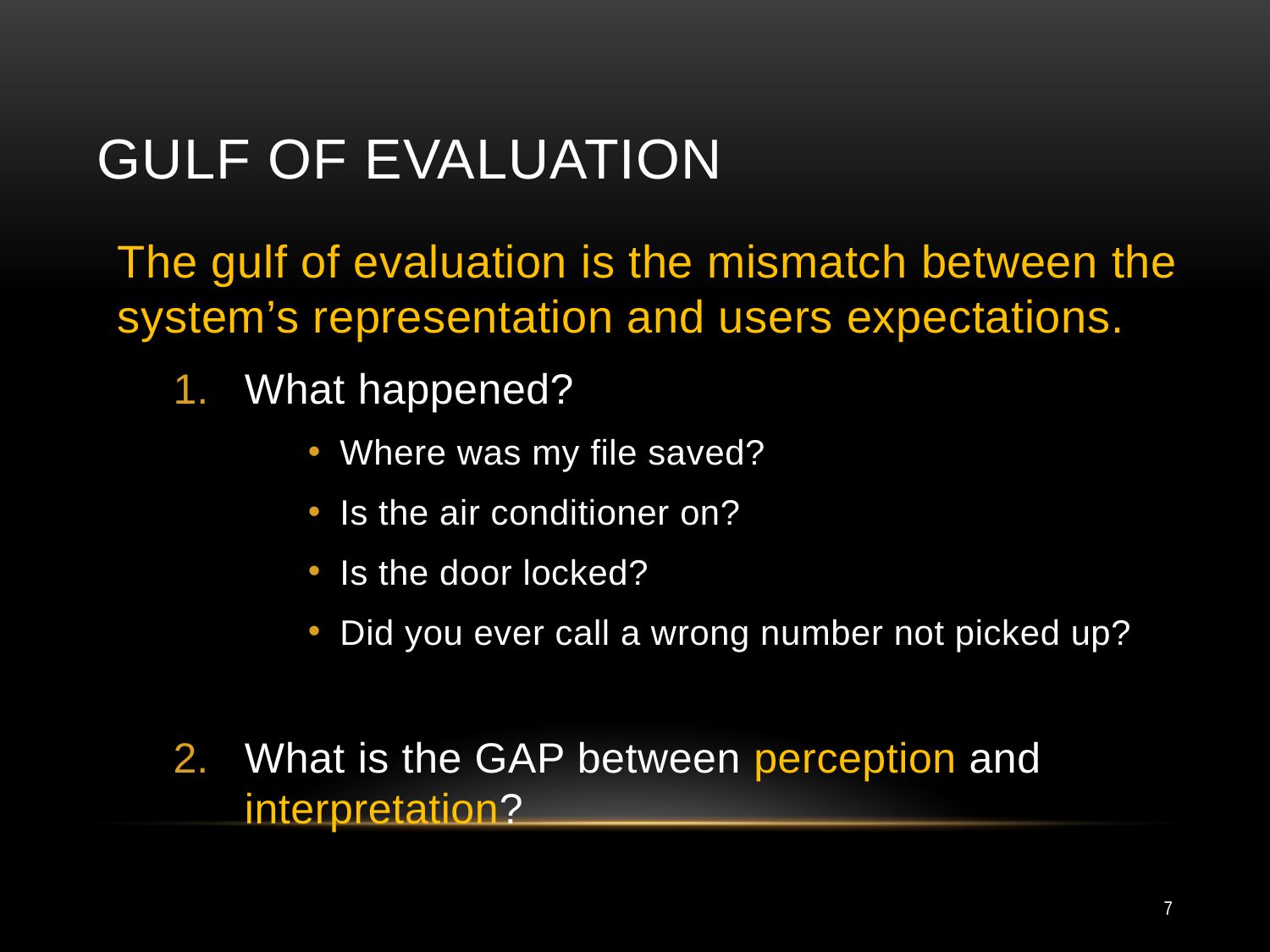

# Gulf of Evaluation
The gulf of evaluation is the mismatch between the system’s representation and users expectations.
What happened?
Where was my file saved?
Is the air conditioner on?
Is the door locked?
Did you ever call a wrong number not picked up?

What is the GAP between perception and interpretation?

7